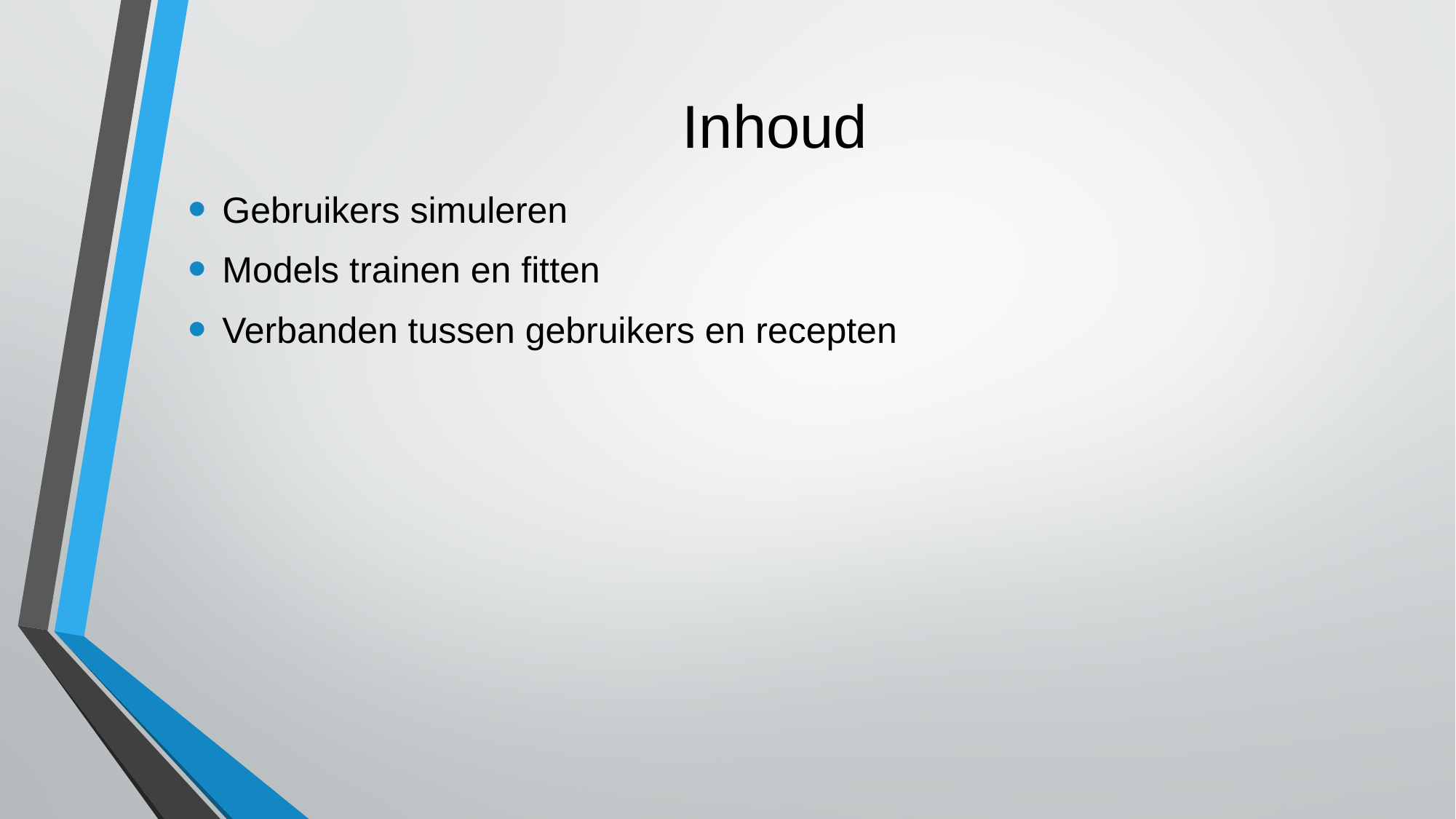

# Inhoud
Gebruikers simuleren
Models trainen en fitten
Verbanden tussen gebruikers en recepten